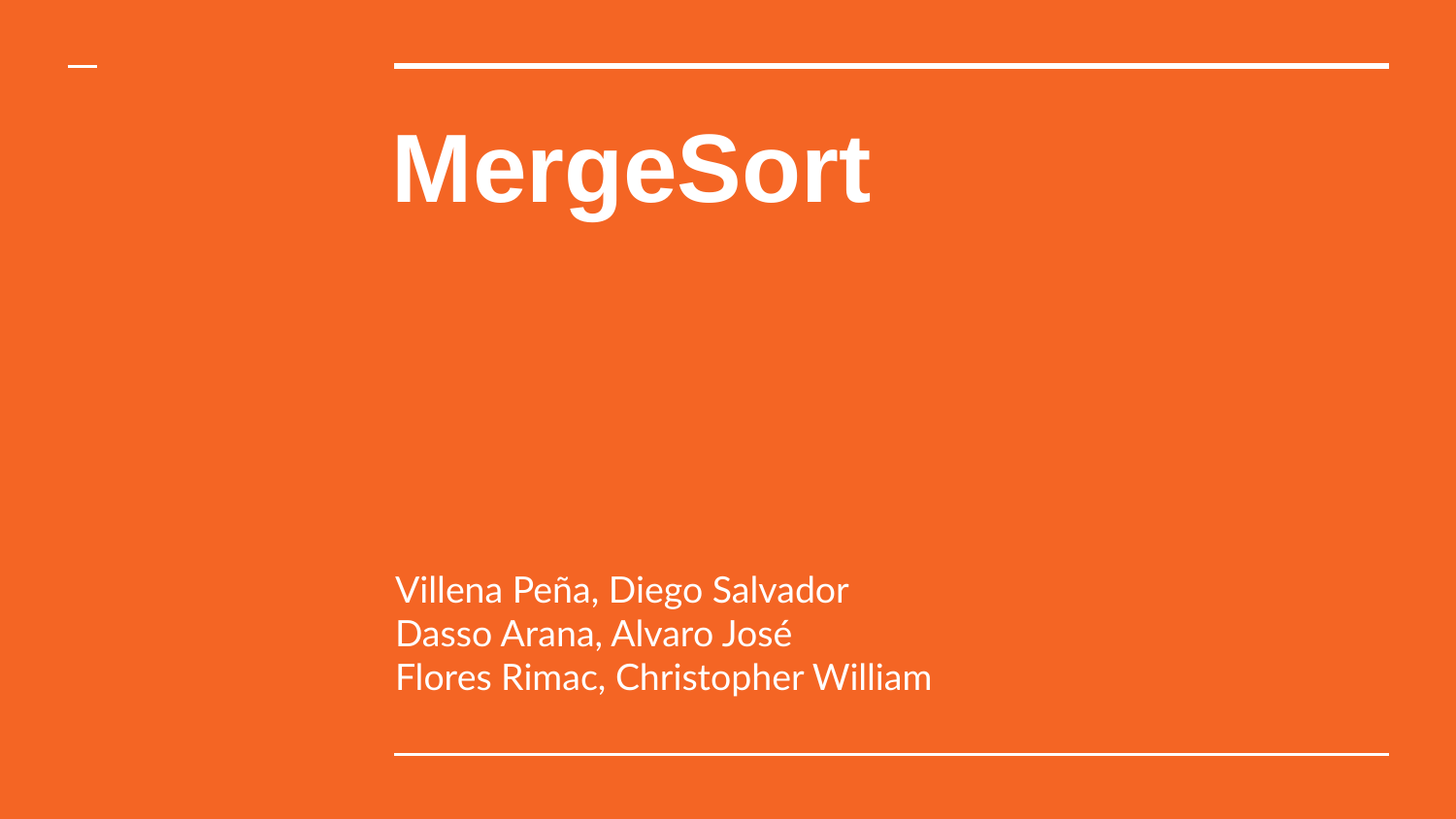

# MergeSort
Villena Peña, Diego Salvador
Dasso Arana, Alvaro José
Flores Rimac, Christopher William